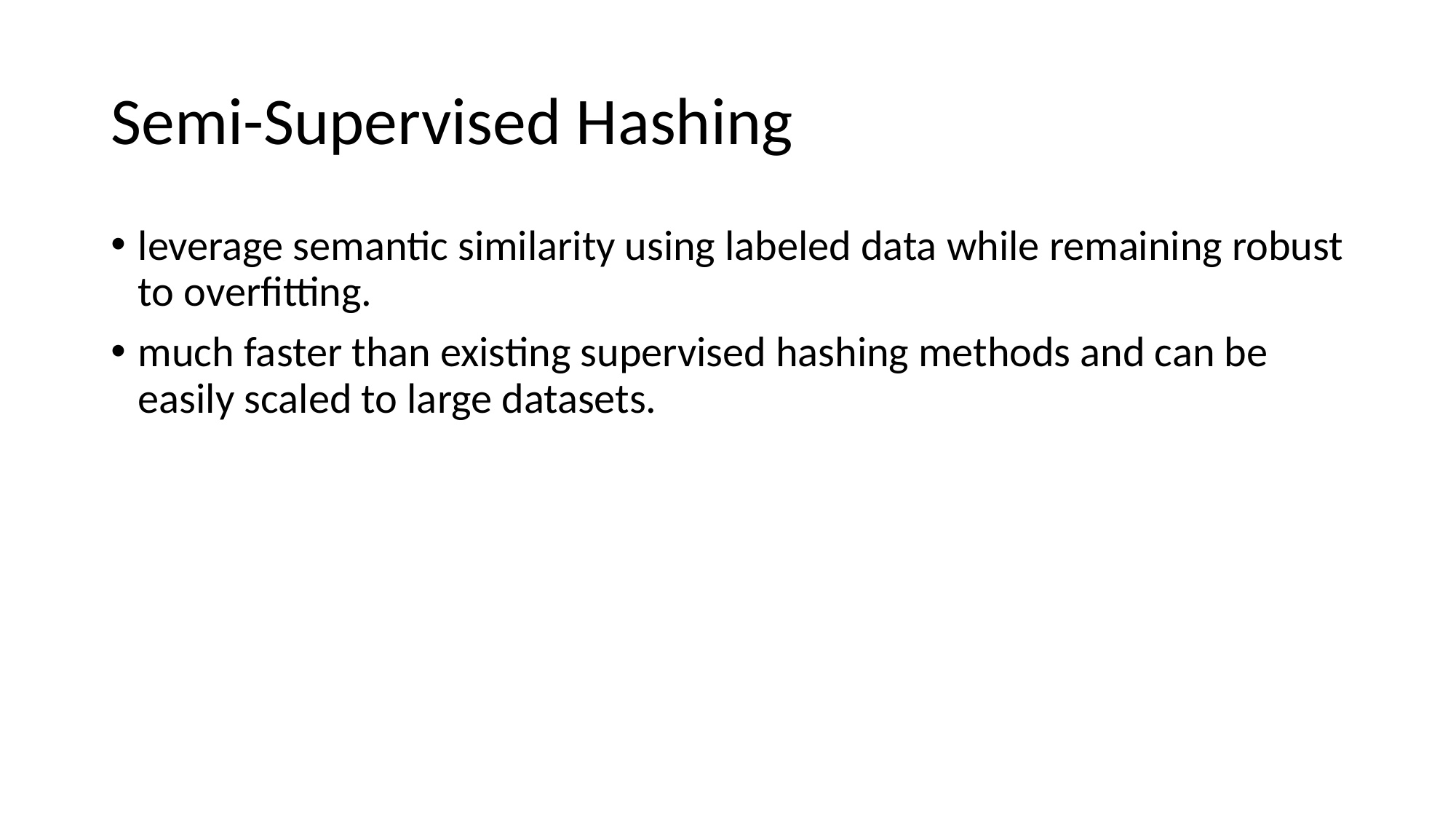

# Semi-Supervised Hashing
leverage semantic similarity using labeled data while remaining robust to overfitting.
much faster than existing supervised hashing methods and can be easily scaled to large datasets.